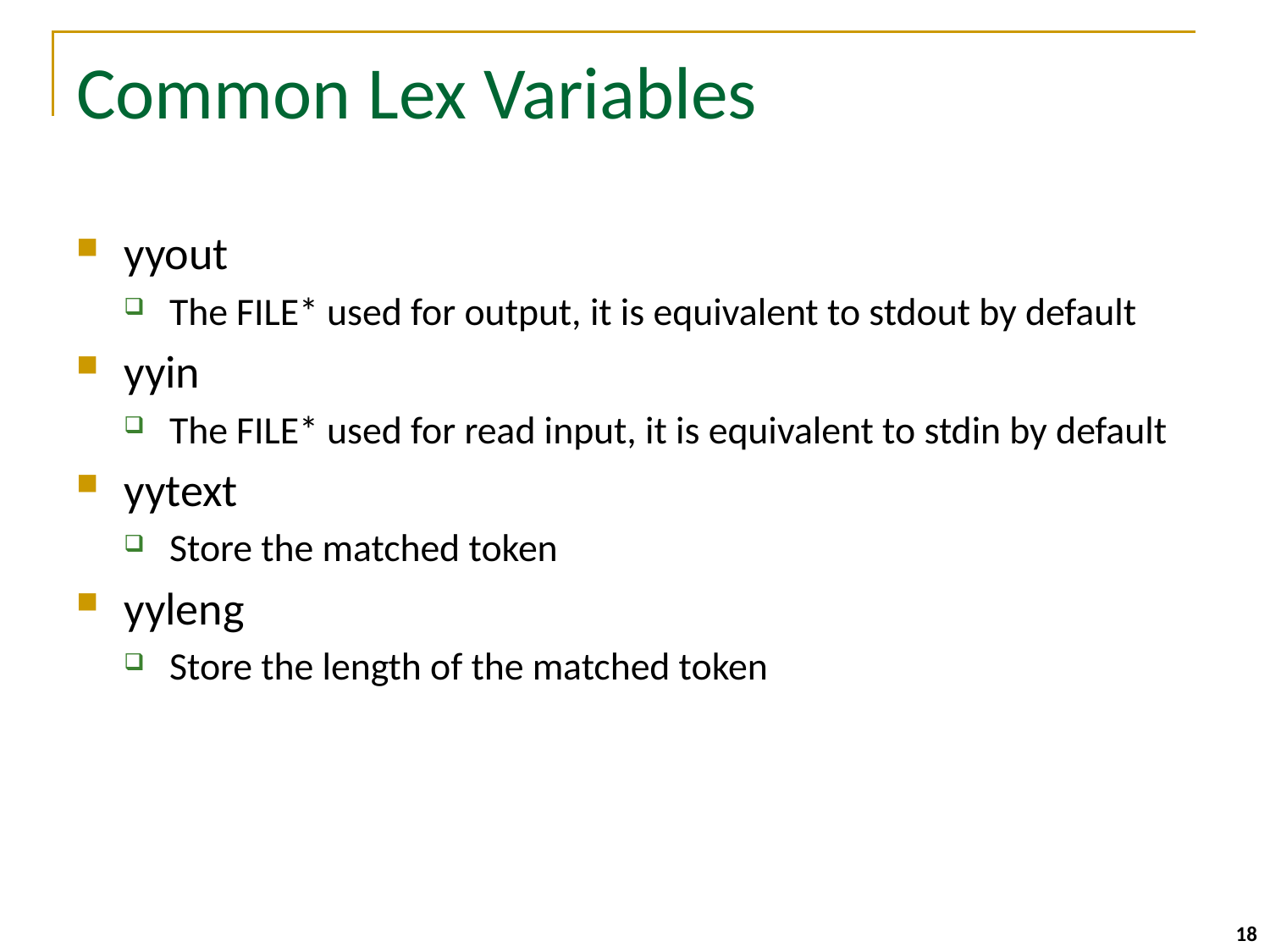

# Common Lex Variables
yyout
The FILE* used for output, it is equivalent to stdout by default
yyin
The FILE* used for read input, it is equivalent to stdin by default
yytext
Store the matched token
yyleng
Store the length of the matched token
18